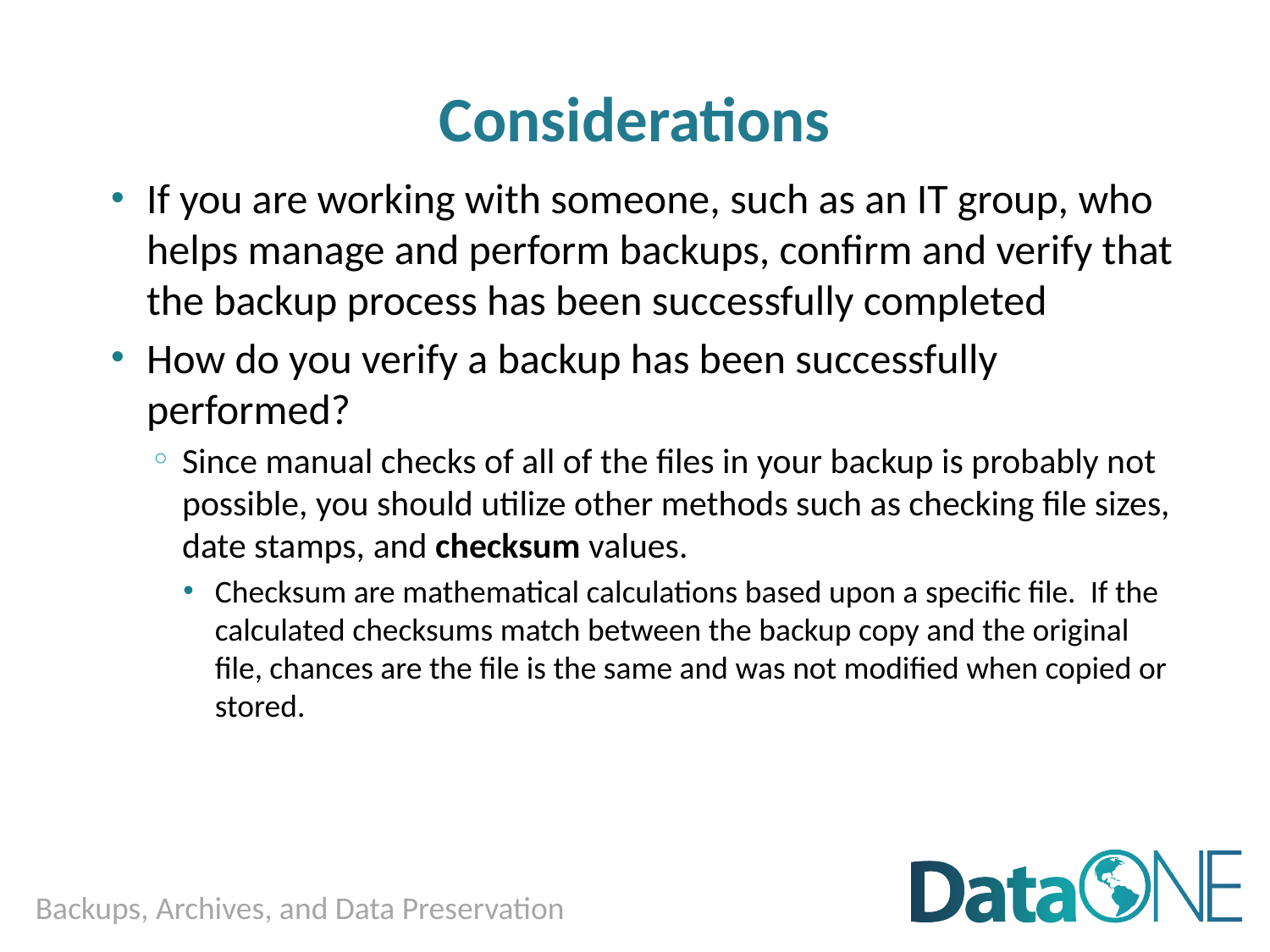

# Considerations
If you are working with someone, such as an IT group, who helps manage and perform backups, confirm and verify that the backup process has been successfully completed
How do you verify a backup has been successfully performed?
Since manual checks of all of the files in your backup is probably not possible, you should utilize other methods such as checking file sizes, date stamps, and checksum values.
Checksum are mathematical calculations based upon a specific file.  If the calculated checksums match between the backup copy and the original file, chances are the file is the same and was not modified when copied or stored.